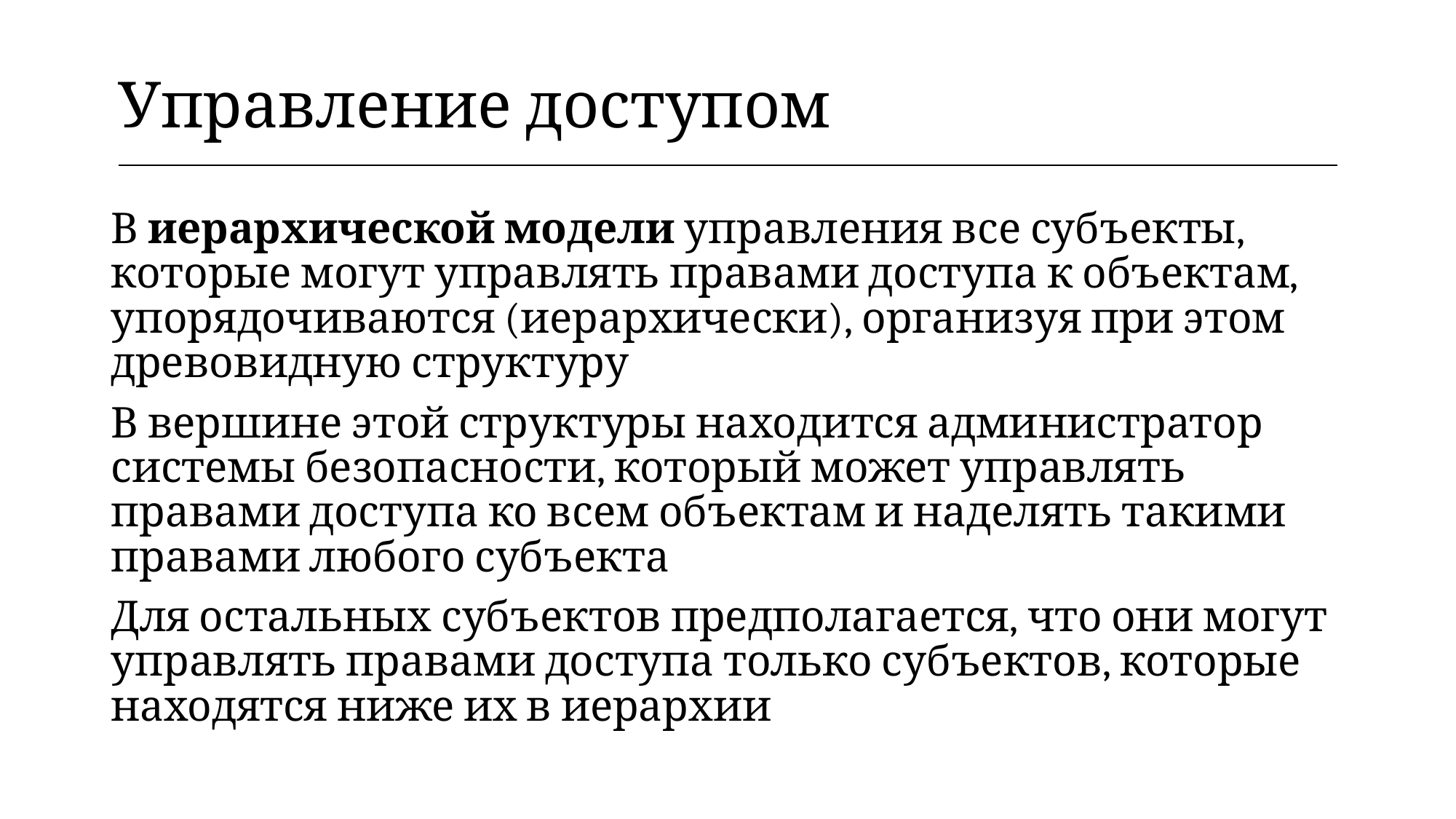

| Управление доступом |
| --- |
В иерархической модели управления все субъекты, которые могут управлять правами доступа к объектам, упорядочиваются (иерархически), организуя при этом древовидную структуру
В вершине этой структуры находится администратор системы безопасности, который может управлять правами доступа ко всем объектам и наделять такими правами любого субъекта
Для остальных субъектов предполагается, что они могут управлять правами доступа только субъектов, которые находятся ниже их в иерархии